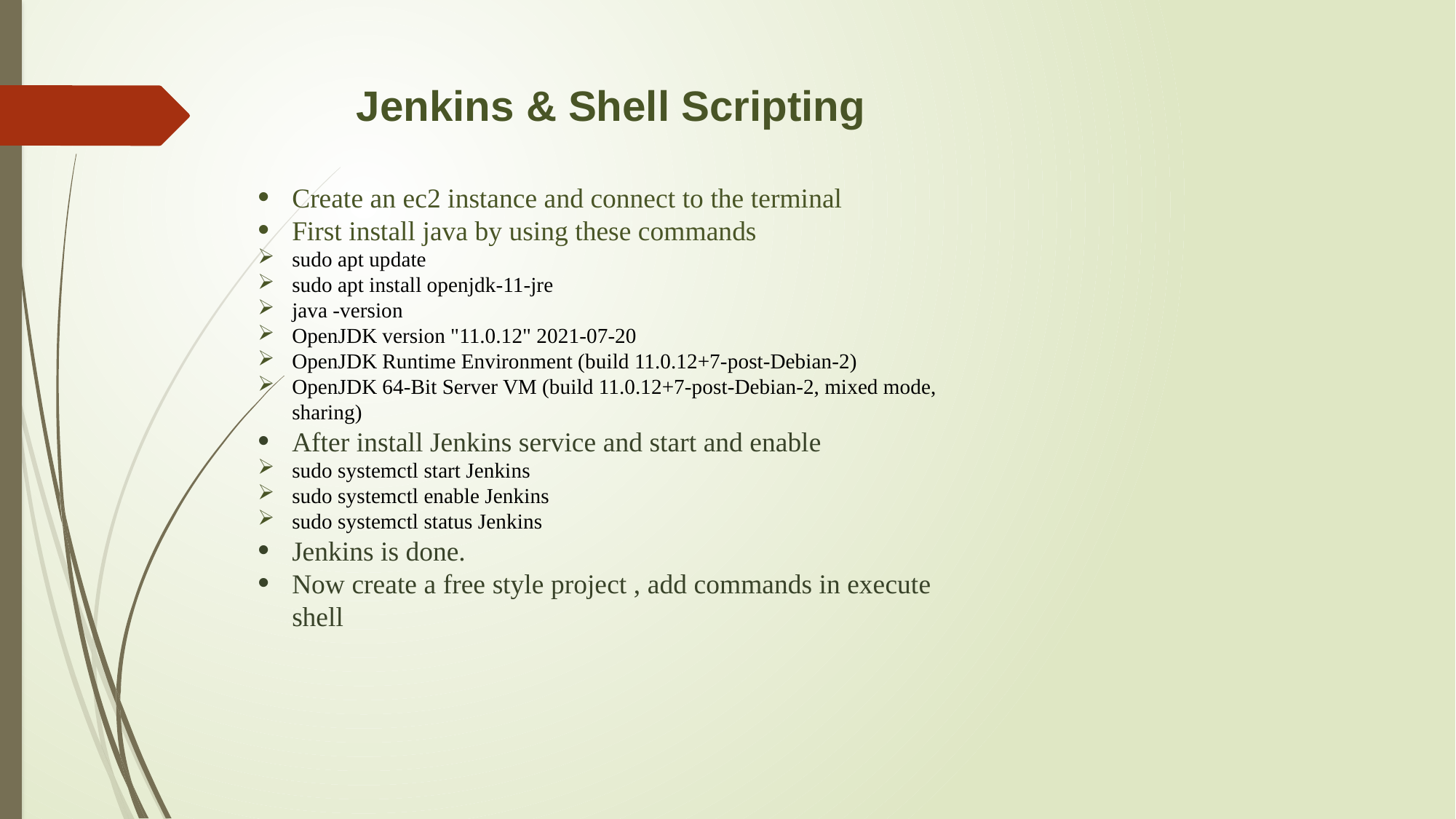

Jenkins & Shell Scripting

Create an ec2 instance and connect to the terminal
First install java by using these commands
sudo apt update
sudo apt install openjdk-11-jre
java -version
OpenJDK version "11.0.12" 2021-07-20
OpenJDK Runtime Environment (build 11.0.12+7-post-Debian-2)
OpenJDK 64-Bit Server VM (build 11.0.12+7-post-Debian-2, mixed mode, sharing)
After install Jenkins service and start and enable
sudo systemctl start Jenkins
sudo systemctl enable Jenkins
sudo systemctl status Jenkins
Jenkins is done.
Now create a free style project , add commands in execute shell